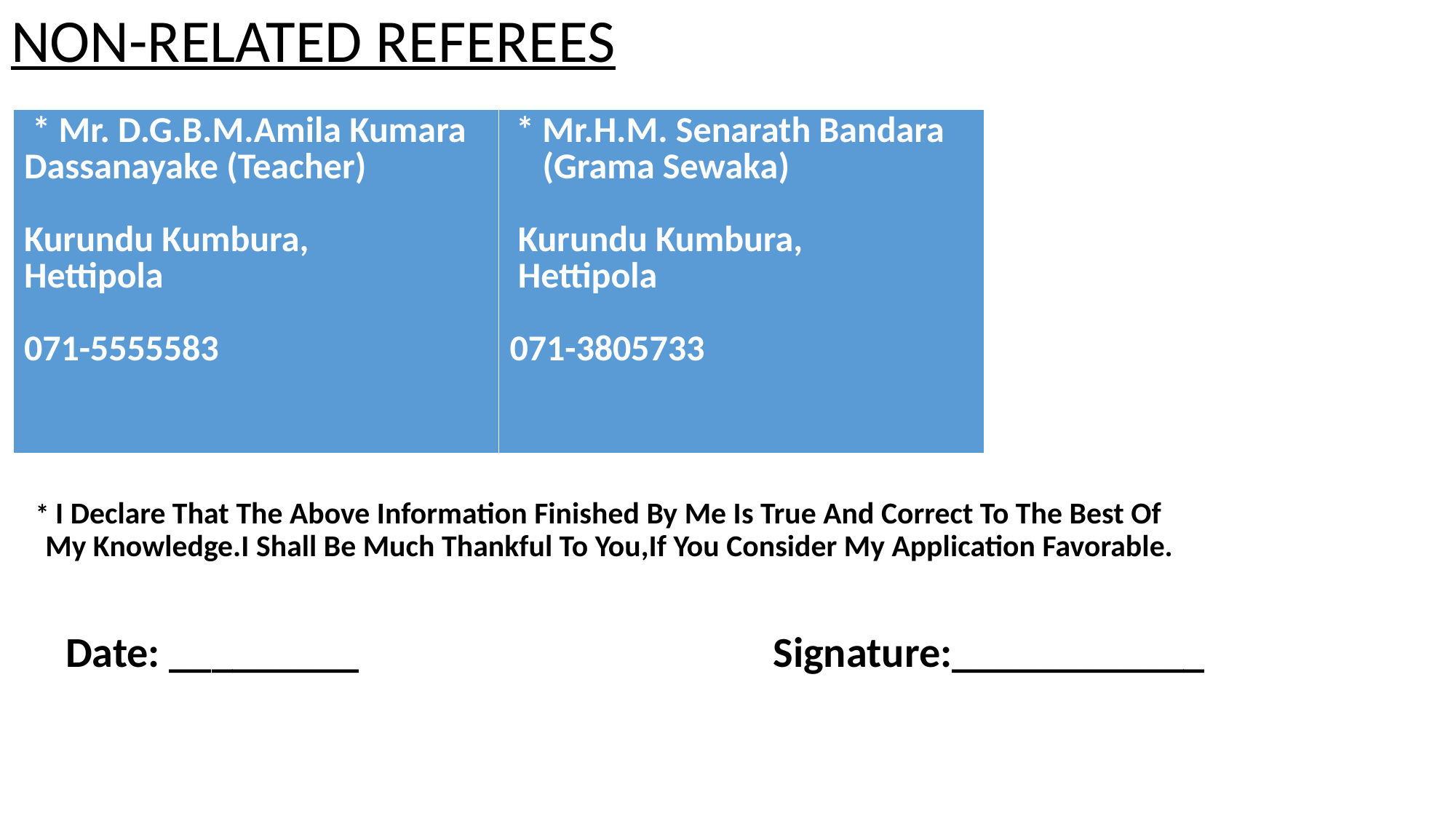

NON-RELATED REFEREES
    * I Declare That The Above Information Finished By Me Is True And Correct To The Best Of
     My Knowledge.I Shall Be Much Thankful To You,If You Consider My Application Favorable.
    Date: _________                                           Signature:____________
| \* Mr. D.G.B.M.Amila Kumara Dassanayake (Teacher) Kurundu Kumbura, Hettipola 071-5555583 | \* Mr.H.M. Senarath Bandara (Grama Sewaka) Kurundu Kumbura, Hettipola 071-3805733 |
| --- | --- |